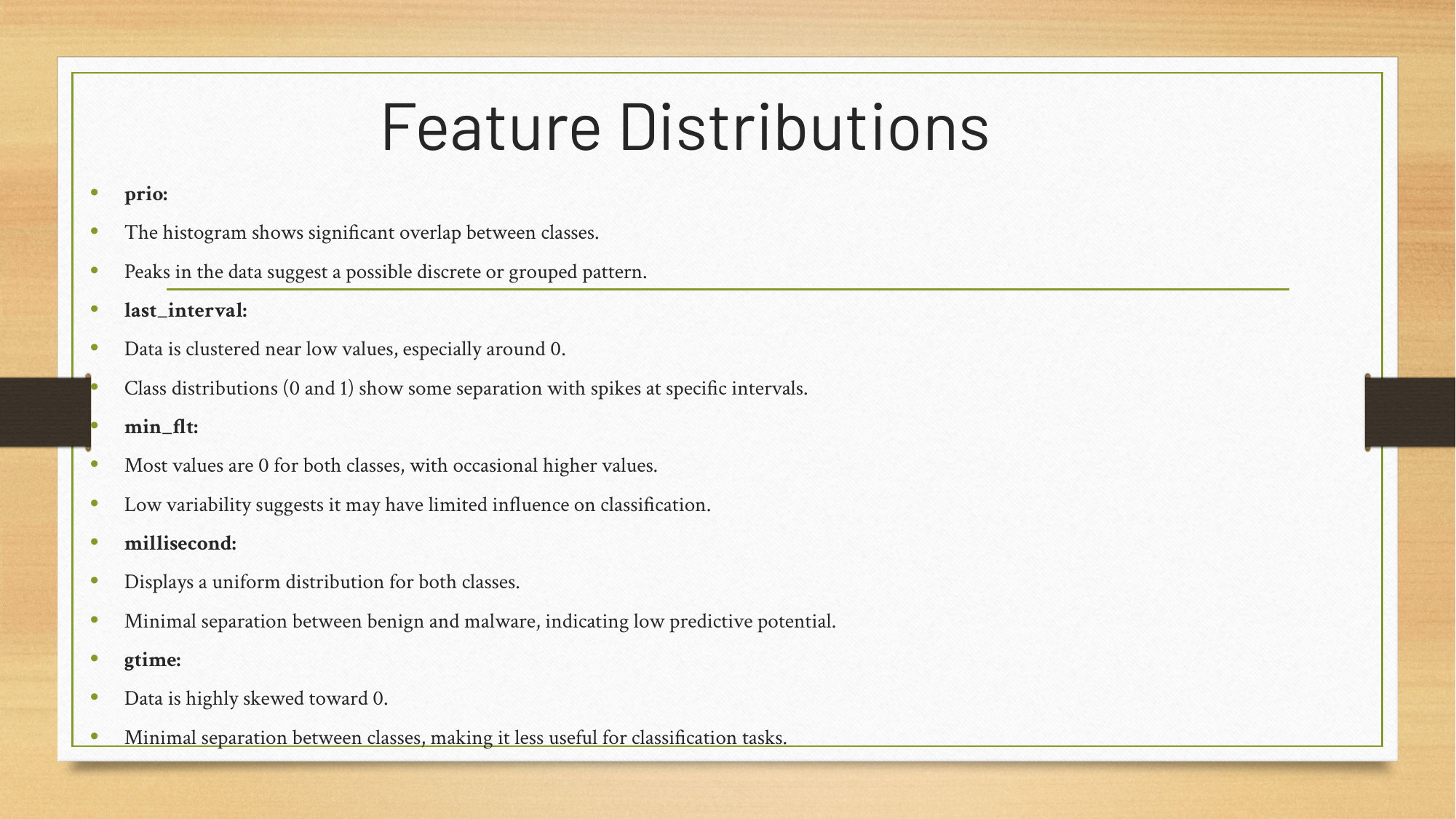

# Feature Distributions
prio:
The histogram shows significant overlap between classes.
Peaks in the data suggest a possible discrete or grouped pattern.
last_interval:
Data is clustered near low values, especially around 0.
Class distributions (0 and 1) show some separation with spikes at specific intervals.
min_flt:
Most values are 0 for both classes, with occasional higher values.
Low variability suggests it may have limited influence on classification.
millisecond:
Displays a uniform distribution for both classes.
Minimal separation between benign and malware, indicating low predictive potential.
gtime:
Data is highly skewed toward 0.
Minimal separation between classes, making it less useful for classification tasks.